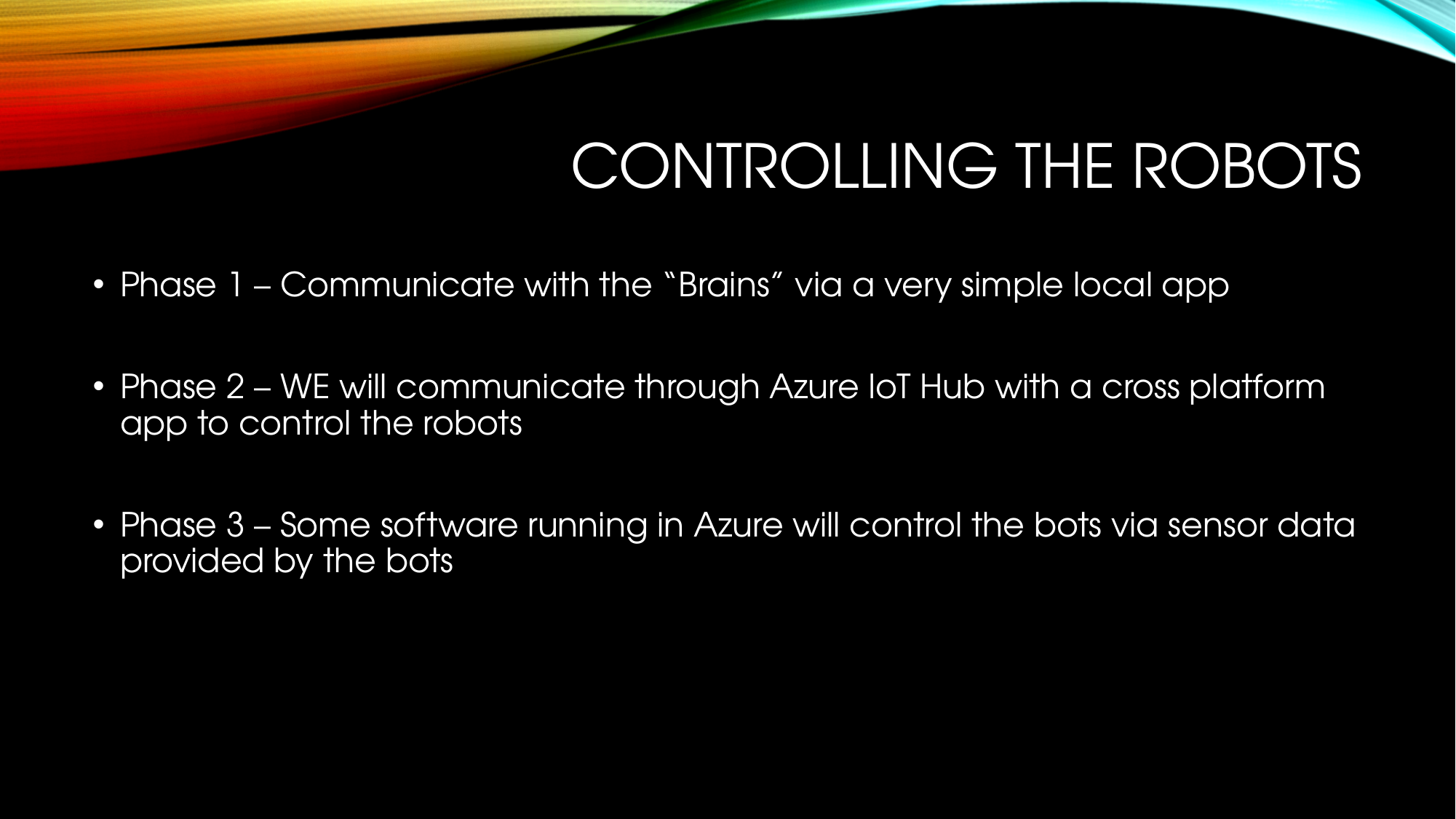

# Controlling the robots
Phase 1 – Communicate with the “Brains” via a very simple local app

Phase 2 – WE will communicate through Azure IoT Hub with a cross platform app to control the robots

Phase 3 – Some software running in Azure will control the bots via sensor data provided by the bots